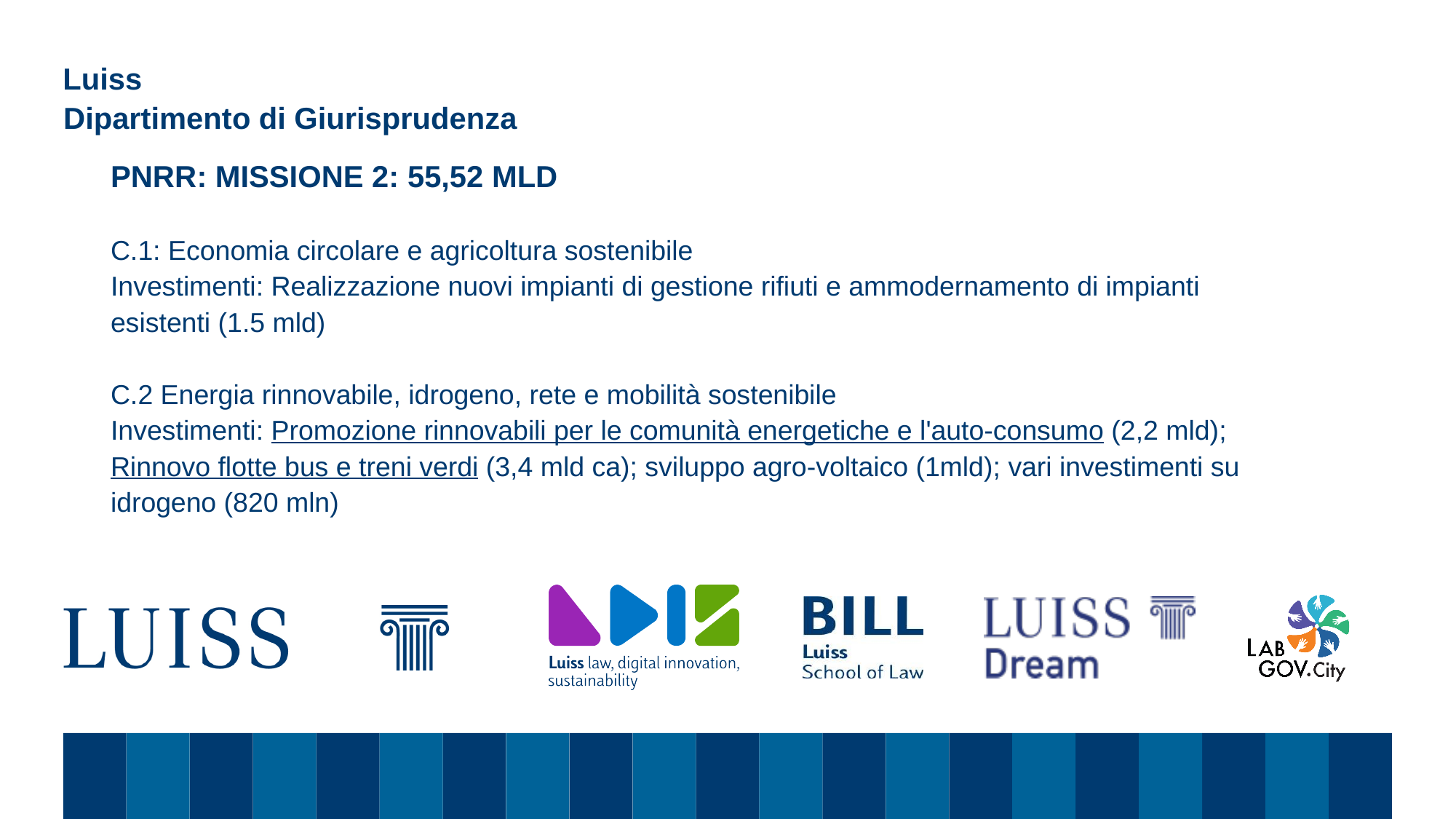

Dipartimento di Giurisprudenza
# PNRR: MISSIONE 2: 55,52 MLD C.1: Economia circolare e agricoltura sostenibile Investimenti: Realizzazione nuovi impianti di gestione rifiuti e ammodernamento di impianti esistenti (1.5 mld) C.2 Energia rinnovabile, idrogeno, rete e mobilità sostenibile Investimenti: Promozione rinnovabili per le comunità energetiche e l'auto-consumo (2,2 mld); Rinnovo flotte bus e treni verdi (3,4 mld ca); sviluppo agro-voltaico (1mld); vari investimenti su idrogeno (820 mln)